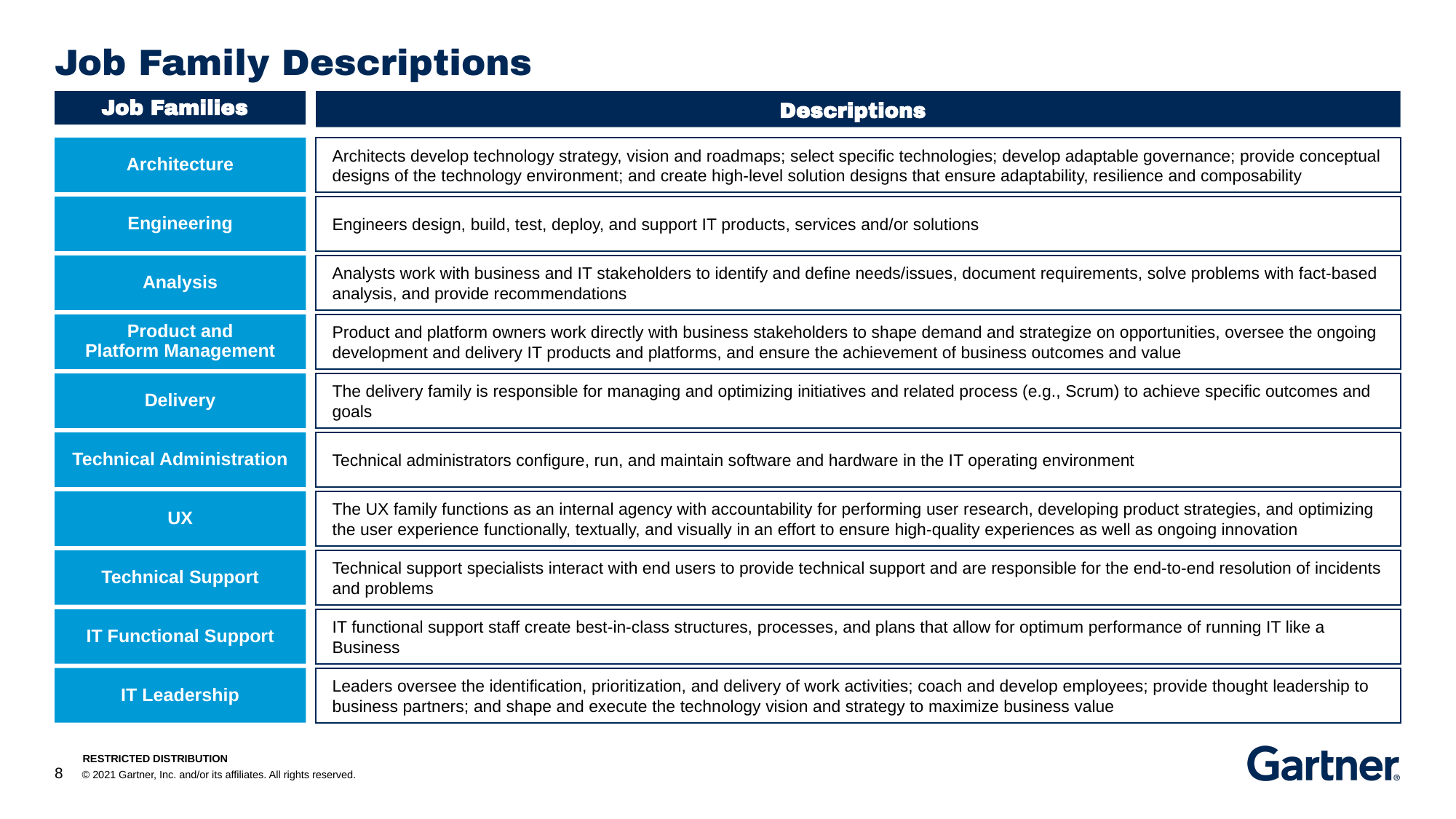

# Job Family Descriptions
Job Families
Descriptions
Architecture
Architects develop technology strategy, vision and roadmaps; select specific technologies; develop adaptable governance; provide conceptual designs of the technology environment; and create high-level solution designs that ensure adaptability, resilience and composability
Engineering
Engineers design, build, test, deploy, and support IT products, services and/or solutions
Analysis
Analysts work with business and IT stakeholders to identify and define needs/issues, document requirements, solve problems with fact-based analysis, and provide recommendations
Product and
Platform Management
Product and platform owners work directly with business stakeholders to shape demand and strategize on opportunities, oversee the ongoing development and delivery IT products and platforms, and ensure the achievement of business outcomes and value
Delivery
The delivery family is responsible for managing and optimizing initiatives and related process (e.g., Scrum) to achieve specific outcomes and goals
Technical Administration
Technical administrators configure, run, and maintain software and hardware in the IT operating environment
UX
The UX family functions as an internal agency with accountability for performing user research, developing product strategies, and optimizing the user experience functionally, textually, and visually in an effort to ensure high-quality experiences as well as ongoing innovation
Technical Support
Technical support specialists interact with end users to provide technical support and are responsible for the end-to-end resolution of incidents and problems
IT Functional Support
IT functional support staff create best-in-class structures, processes, and plans that allow for optimum performance of running IT like a Business
IT Leadership
Leaders oversee the identification, prioritization, and delivery of work activities; coach and develop employees; provide thought leadership to business partners; and shape and execute the technology vision and strategy to maximize business value